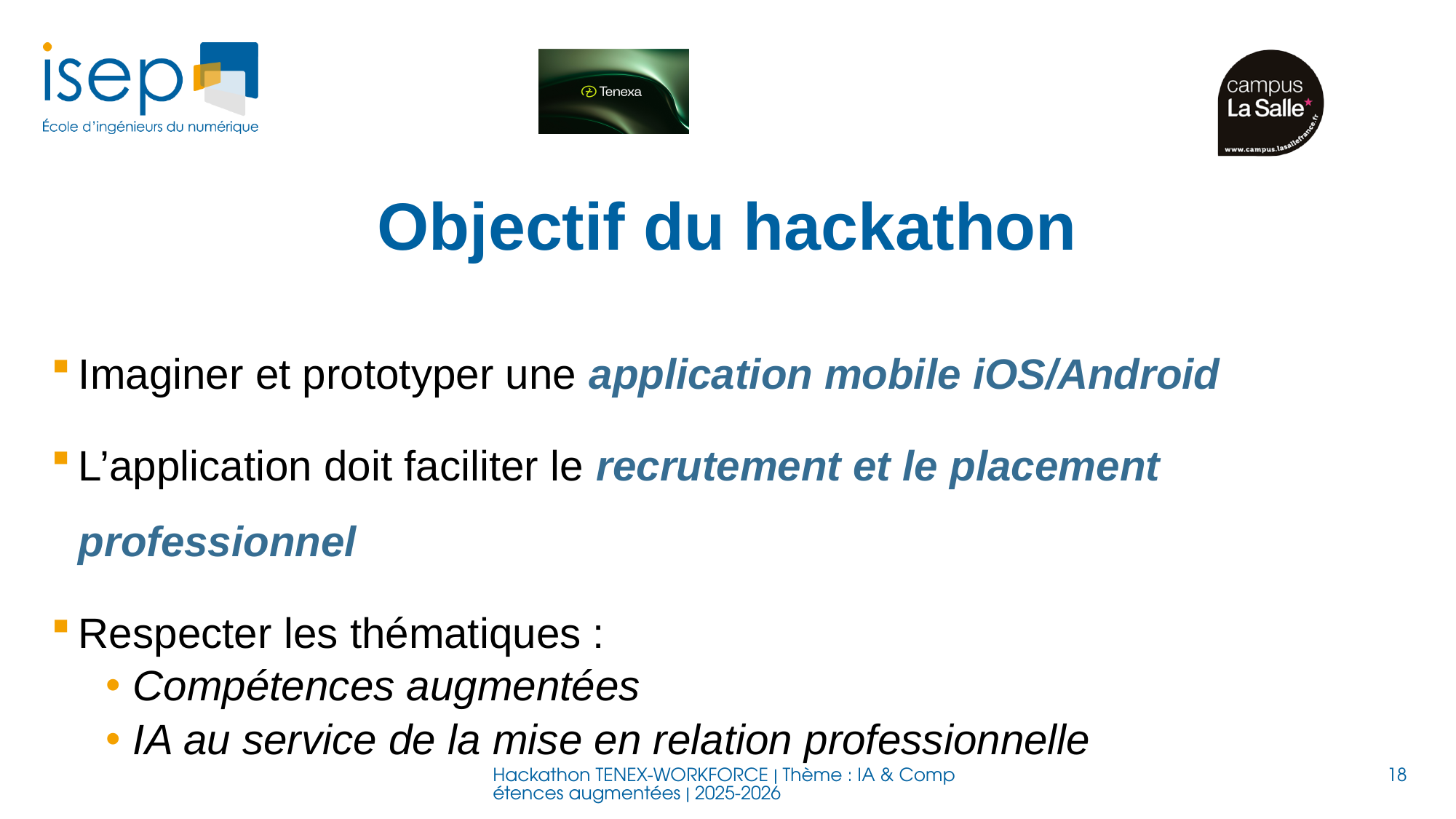

# Objectif du hackathon
Imaginer et prototyper une application mobile iOS/Android
L’application doit faciliter le recrutement et le placement professionnel
Respecter les thématiques :
Compétences augmentées
IA au service de la mise en relation professionnelle

Hackathon TENEX-WORKFORCE | Thème : IA & Compétences augmentées | 2025-2026
18